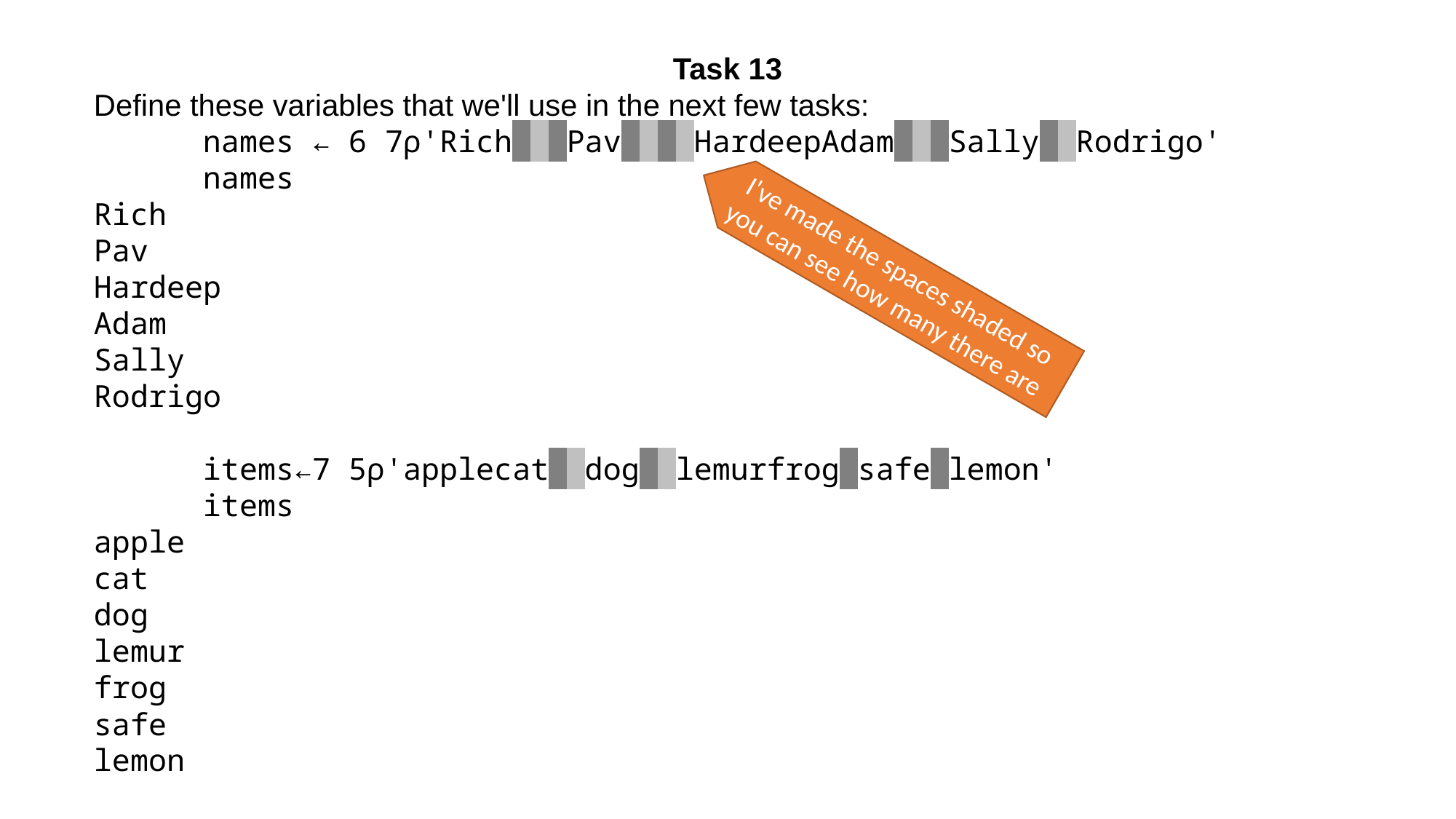

Task 13
Define these variables that we'll use in the next few tasks:
      names ← 6 7⍴'Rich   Pav    HardeepAdam   Sally  Rodrigo'
      names
Rich
Pav
Hardeep
Adam
Sally
Rodrigo

      items←7 5⍴'applecat  dog  lemurfrog safe lemon'
      items
apple
cat
dog
lemur
frog
safe
lemon
I've made the spaces shaded so you can see how many there are